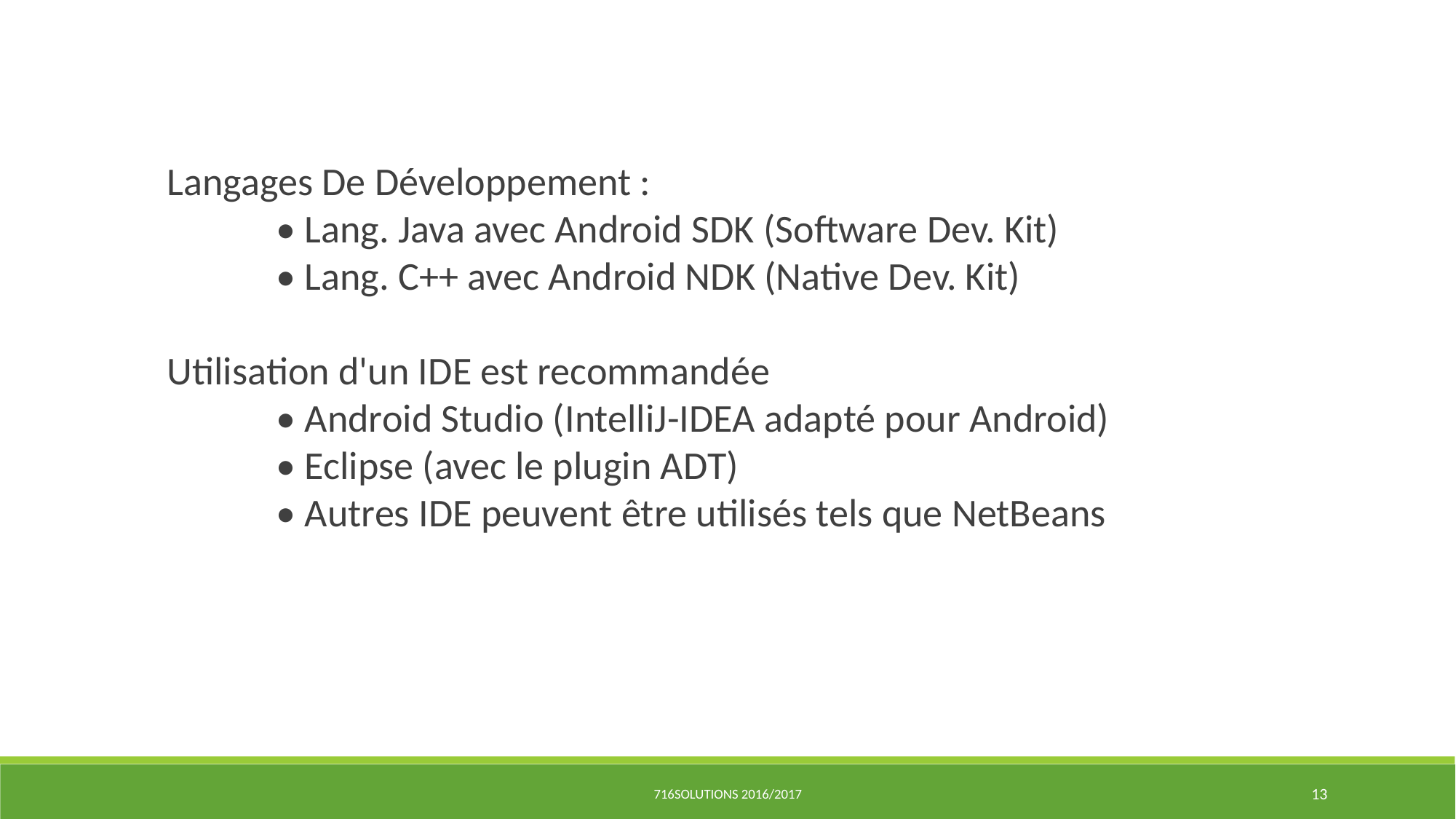

Langages De Développement :
         	• Lang. Java avec Android SDK (Software Dev. Kit)
         	• Lang. C++ avec Android NDK (Native Dev. Kit)

Utilisation d'un IDE est recommandée
	• Android Studio (IntelliJ-IDEA adapté pour Android)
	• Eclipse (avec le plugin ADT)
	• Autres IDE peuvent être utilisés tels que NetBeans

716Solutions 2016/2017
13